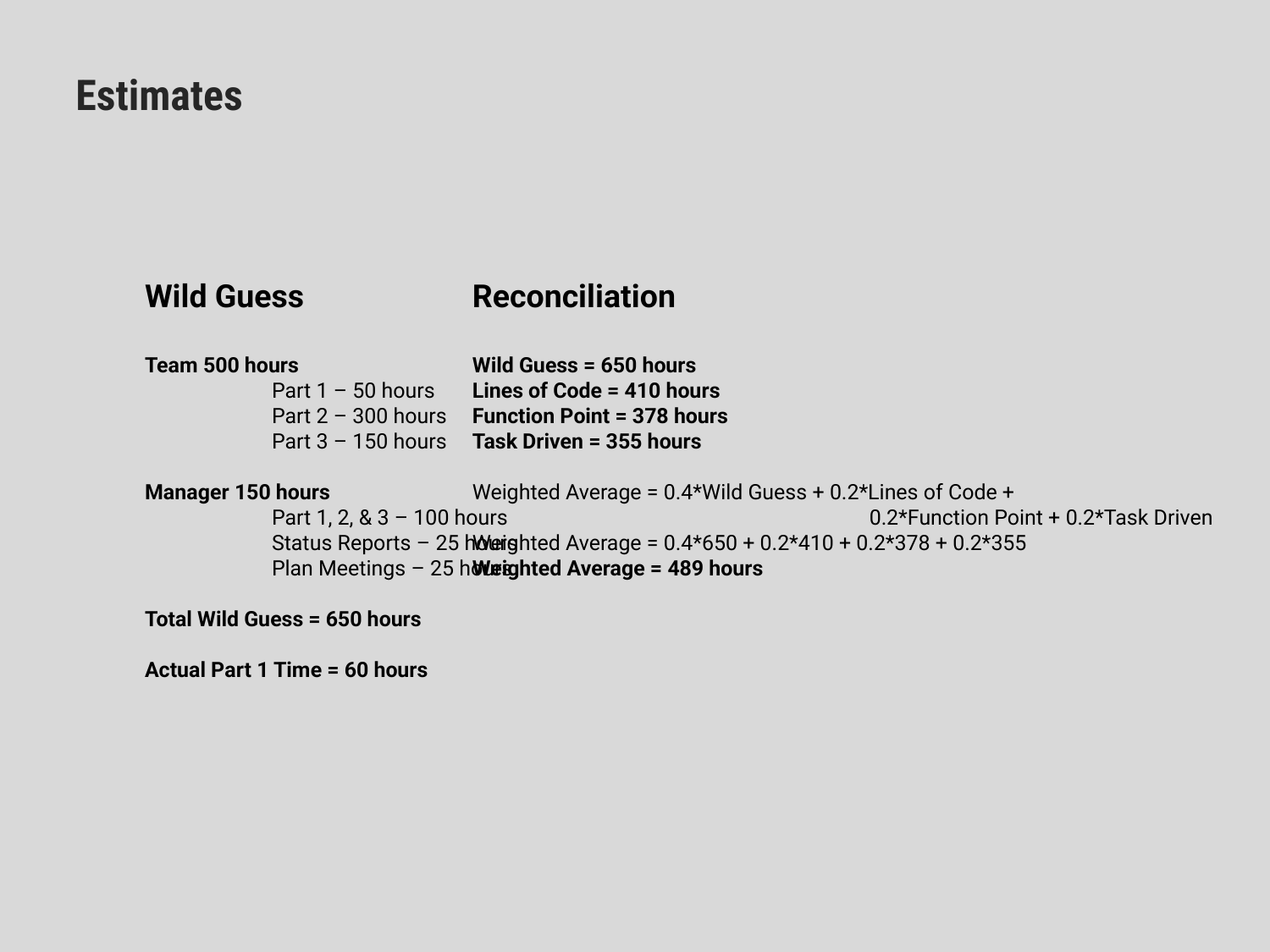

Estimates

Wild Guess

Team 500 hours
	Part 1 – 50 hours
	Part 2 – 300 hours
	Part 3 – 150 hours

Manager 150 hours
	Part 1, 2, & 3 – 100 hours
	Status Reports – 25 hours
	Plan Meetings – 25 hours

Total Wild Guess = 650 hours

Actual Part 1 Time = 60 hours

Reconciliation

Wild Guess = 650 hours
Lines of Code = 410 hours
Function Point = 378 hours
Task Driven = 355 hours

Weighted Average = 0.4*Wild Guess + 0.2*Lines of Code +
			   0.2*Function Point + 0.2*Task Driven
Weighted Average = 0.4*650 + 0.2*410 + 0.2*378 + 0.2*355
Weighted Average = 489 hours